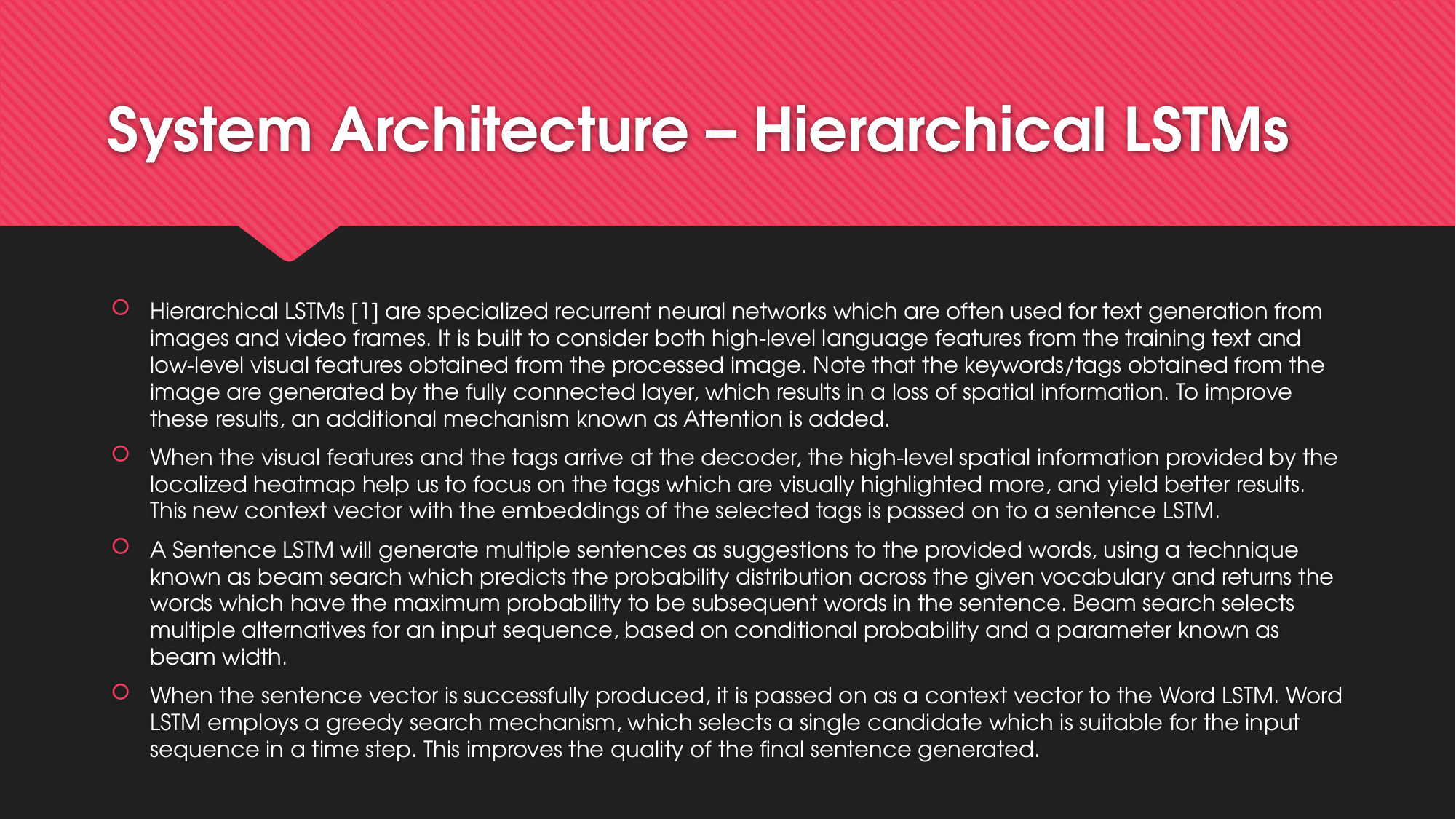

# System Architecture – Hierarchical LSTMs
Hierarchical LSTMs [1] are specialized recurrent neural networks which are often used for text generation from images and video frames. It is built to consider both high-level language features from the training text and low-level visual features obtained from the processed image. Note that the keywords/tags obtained from the image are generated by the fully connected layer, which results in a loss of spatial information. To improve these results, an additional mechanism known as Attention is added.
When the visual features and the tags arrive at the decoder, the high-level spatial information provided by the localized heatmap help us to focus on the tags which are visually highlighted more, and yield better results. This new context vector with the embeddings of the selected tags is passed on to a sentence LSTM.
A Sentence LSTM will generate multiple sentences as suggestions to the provided words, using a technique known as beam search which predicts the probability distribution across the given vocabulary and returns the words which have the maximum probability to be subsequent words in the sentence. Beam search selects multiple alternatives for an input sequence, based on conditional probability and a parameter known as beam width.
When the sentence vector is successfully produced, it is passed on as a context vector to the Word LSTM. Word LSTM employs a greedy search mechanism, which selects a single candidate which is suitable for the input sequence in a time step. This improves the quality of the final sentence generated.